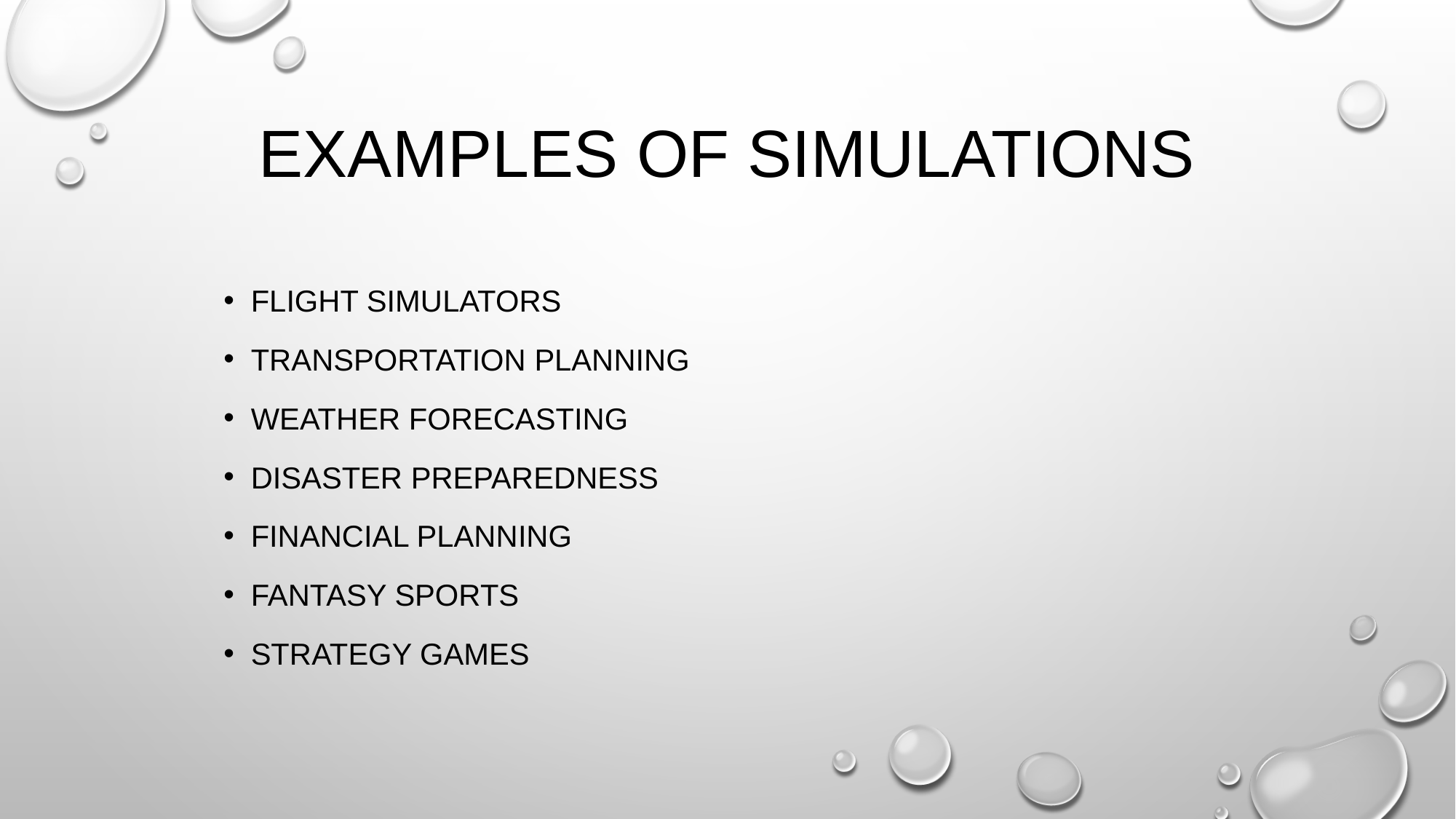

# Examples of simulations
Flight simulators
Transportation planning
Weather forecasting
Disaster preparedness
Financial planning
Fantasy sports
Strategy games